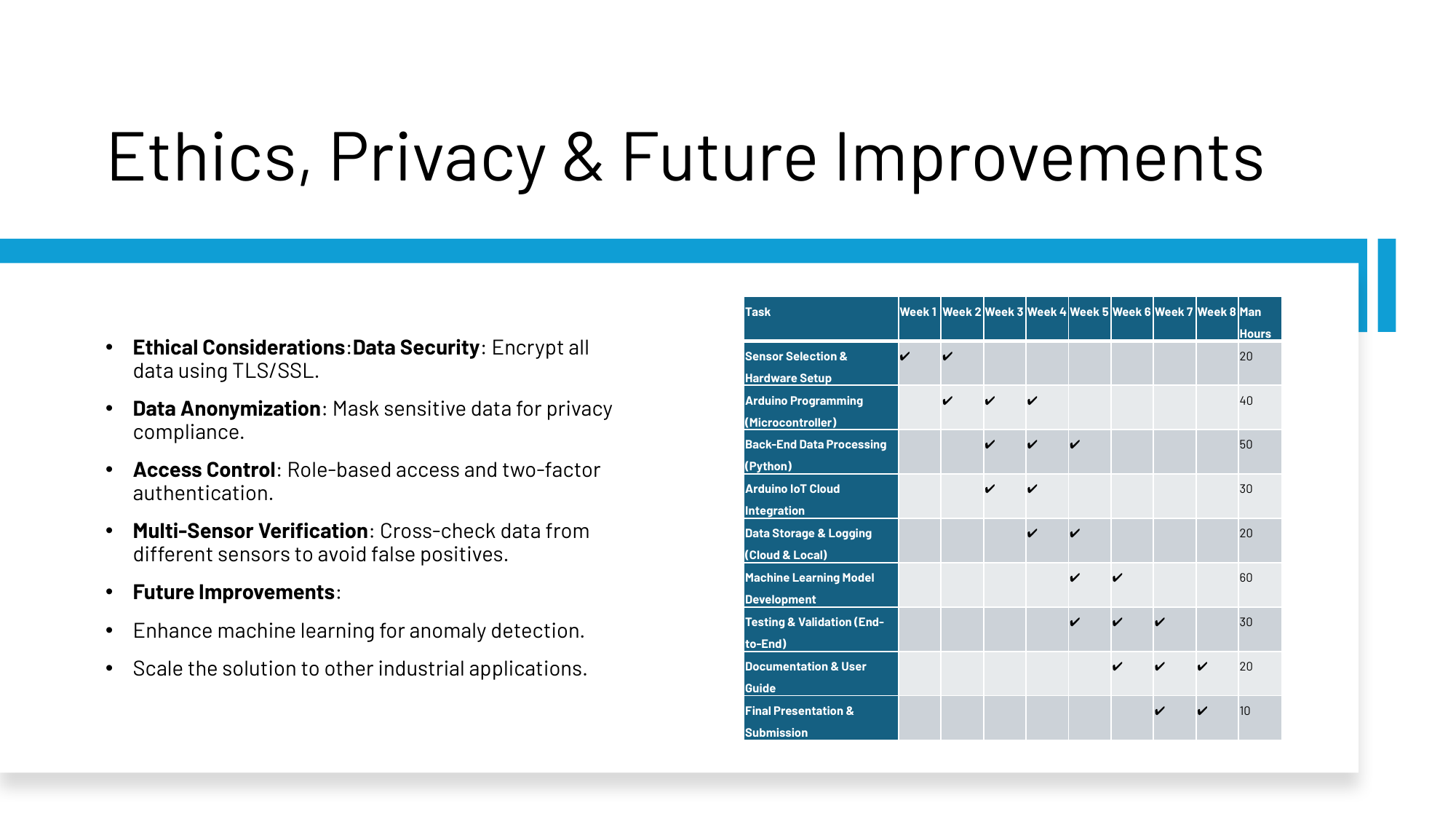

# Ethics, Privacy & Future Improvements

| Task | Week 1 | Week 2 | Week 3 | Week 4 | Week 5 | Week 6 | Week 7 | Week 8 | Man Hours |
| --- | --- | --- | --- | --- | --- | --- | --- | --- | --- |
| Sensor Selection & Hardware Setup | ✔ | ✔ |  |  |  |  |  |  | 20 |
| Arduino Programming (Microcontroller) |  | ✔ | ✔ | ✔ |  |  |  |  | 40 |
| Back-End Data Processing (Python) |  |  | ✔ | ✔ | ✔ |  |  |  | 50 |
| Arduino IoT Cloud Integration |  |  | ✔ | ✔ |  |  |  |  | 30 |
| Data Storage & Logging (Cloud & Local) |  |  |  | ✔ | ✔ |  |  |  | 20 |
| Machine Learning Model Development |  |  |  |  | ✔ | ✔ |  |  | 60 |
| Testing & Validation (End-to-End) |  |  |  |  | ✔ | ✔ | ✔ |  | 30 |
| Documentation & User Guide |  |  |  |  |  | ✔ | ✔ | ✔ | 20 |
| Final Presentation & Submission |  |  |  |  |  |  | ✔ | ✔ | 10 |
Ethical Considerations:Data Security: Encrypt all data using TLS/SSL.
Data Anonymization: Mask sensitive data for privacy compliance.
Access Control: Role-based access and two-factor authentication.
Multi-Sensor Verification: Cross-check data from different sensors to avoid false positives.
Future Improvements:
Enhance machine learning for anomaly detection.
Scale the solution to other industrial applications.